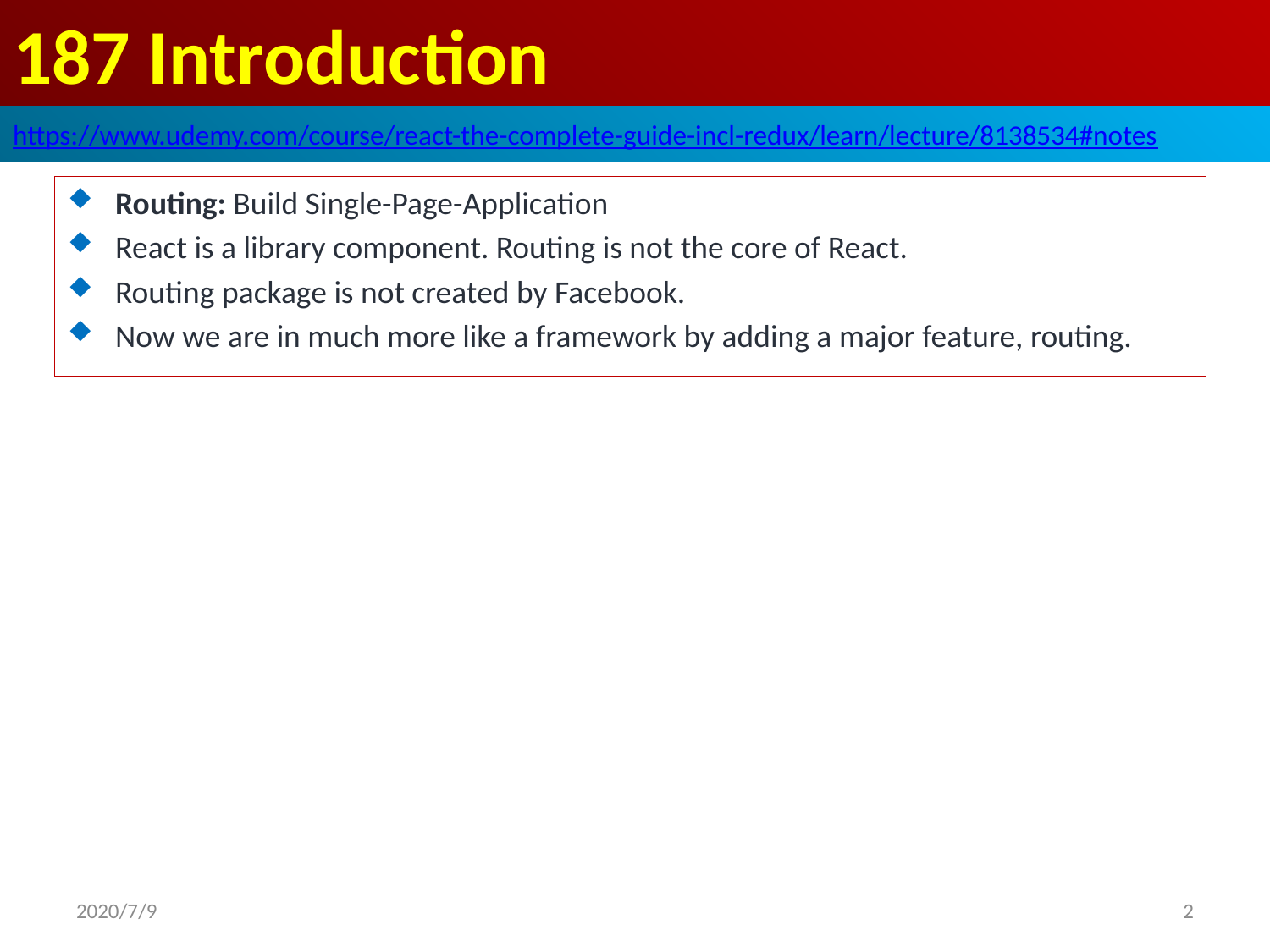

# 187 Introduction
https://www.udemy.com/course/react-the-complete-guide-incl-redux/learn/lecture/8138534#notes
Routing: Build Single-Page-Application
React is a library component. Routing is not the core of React.
Routing package is not created by Facebook.
Now we are in much more like a framework by adding a major feature, routing.
2020/7/9
2